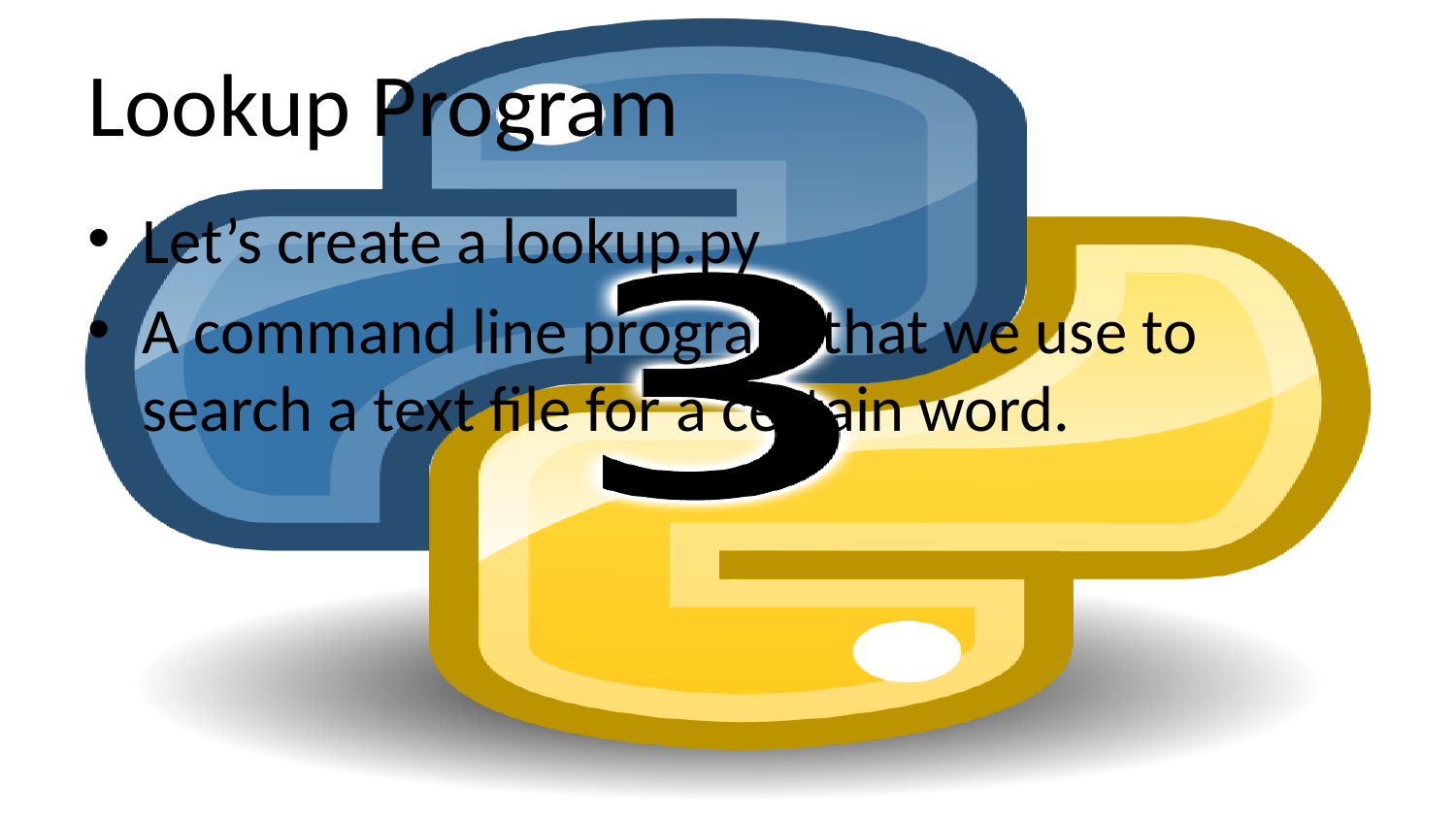

# Lookup Program
Let’s create a lookup.py
A command line program that we use to search a text file for a certain word.